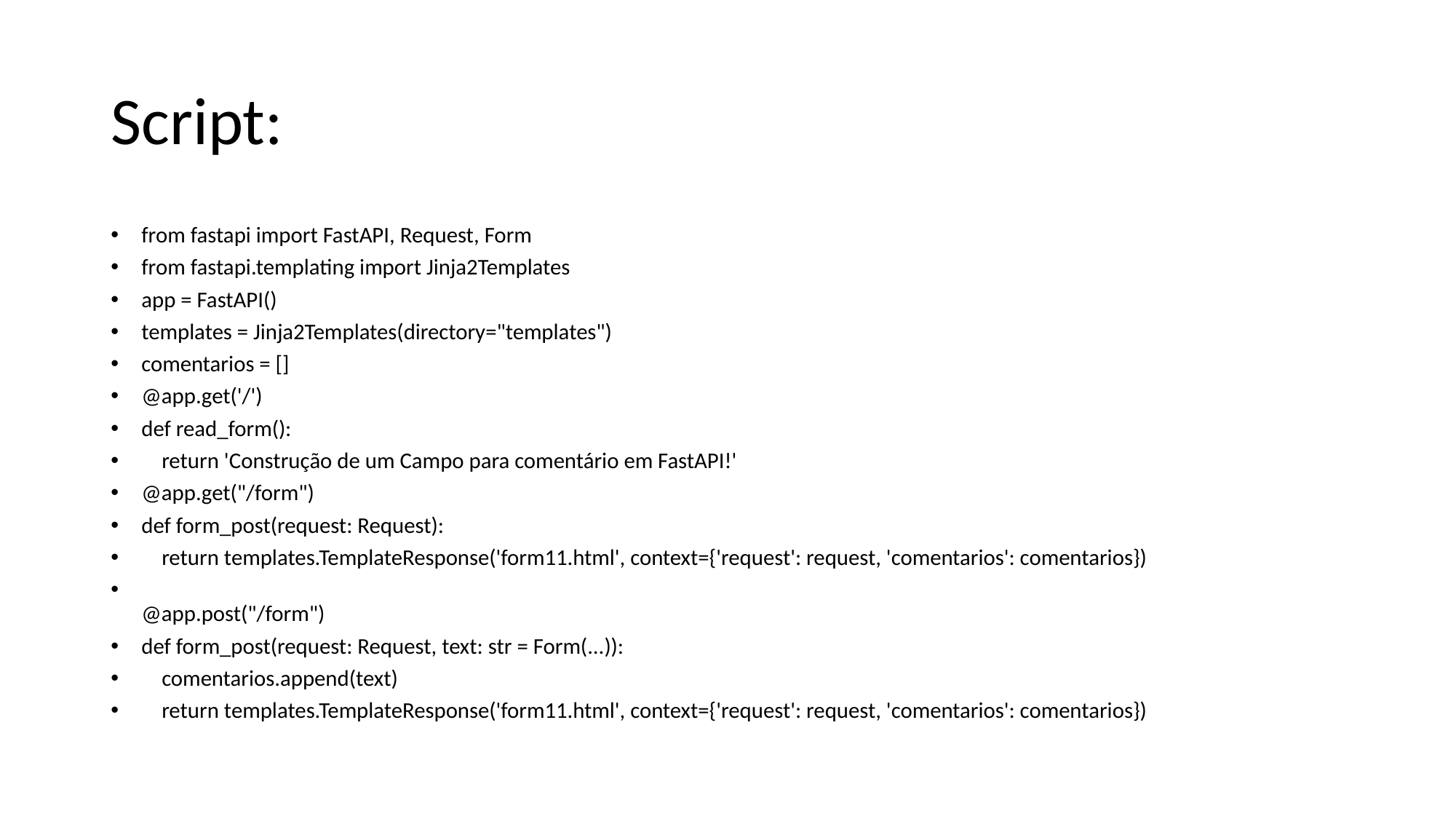

# Script:
from fastapi import FastAPI, Request, Form
from fastapi.templating import Jinja2Templates
app = FastAPI()
templates = Jinja2Templates(directory="templates")
comentarios = []
@app.get('/')
def read_form():
    return 'Construção de um Campo para comentário em FastAPI!'
@app.get("/form")
def form_post(request: Request):
    return templates.TemplateResponse('form11.html', context={'request': request, 'comentarios': comentarios})
@app.post("/form")
def form_post(request: Request, text: str = Form(...)):
    comentarios.append(text)
    return templates.TemplateResponse('form11.html', context={'request': request, 'comentarios': comentarios})